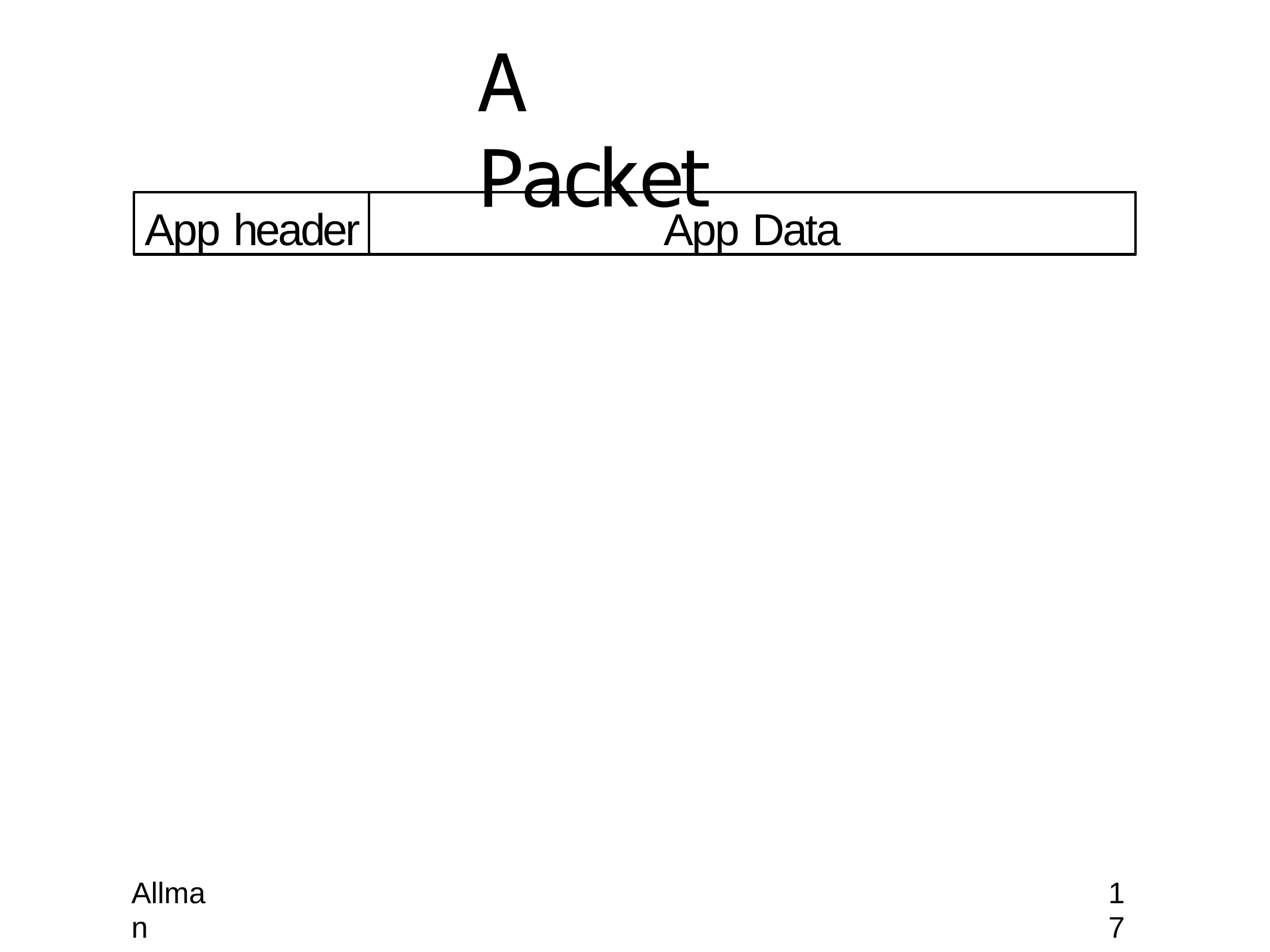

# A Packet
App header
App Data
Allman
17